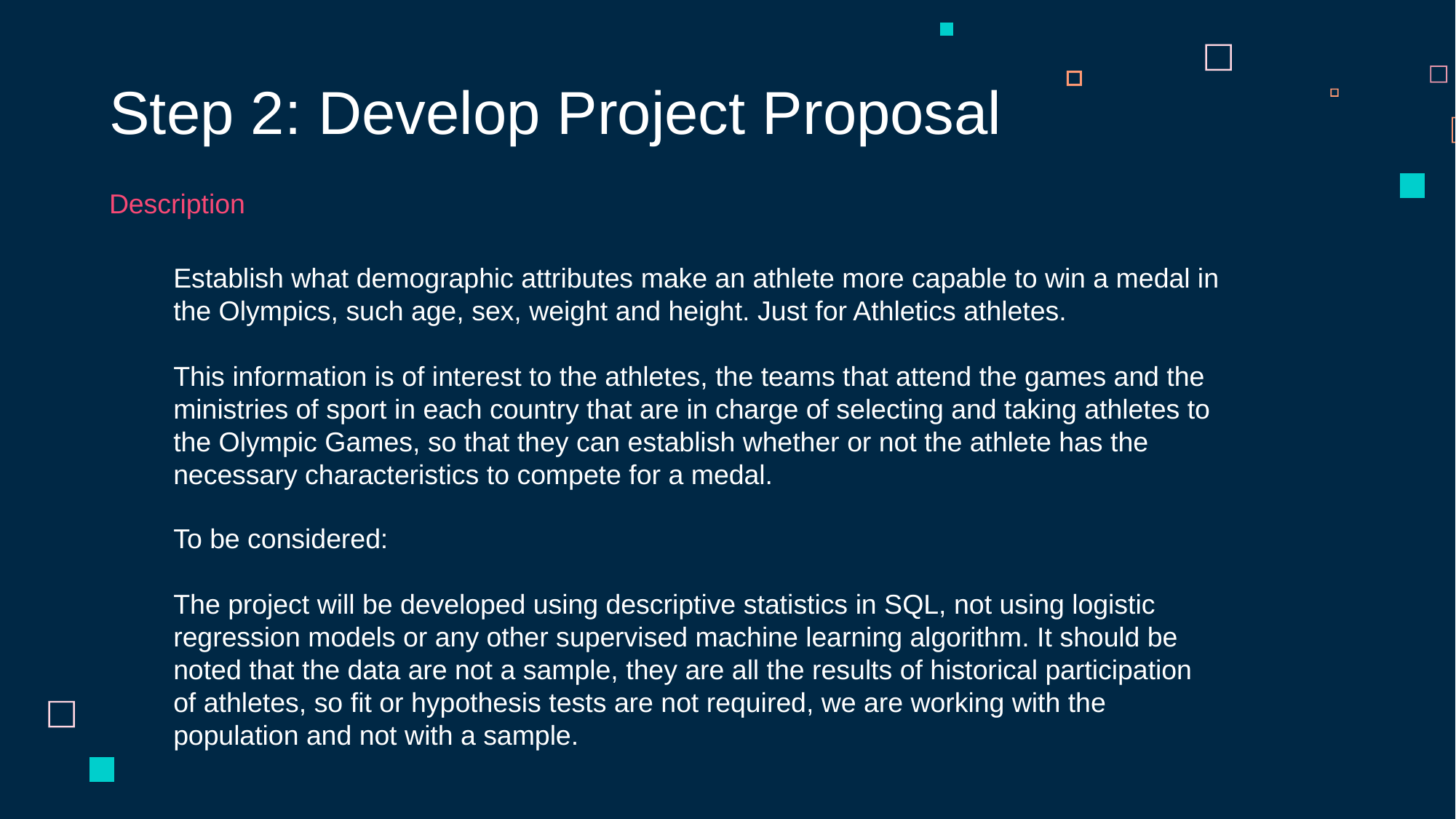

# Step 2: Develop Project Proposal
Description
Establish what demographic attributes make an athlete more capable to win a medal in the Olympics, such age, sex, weight and height. Just for Athletics athletes.

This information is of interest to the athletes, the teams that attend the games and the ministries of sport in each country that are in charge of selecting and taking athletes to the Olympic Games, so that they can establish whether or not the athlete has the necessary characteristics to compete for a medal.
To be considered:

The project will be developed using descriptive statistics in SQL, not using logistic regression models or any other supervised machine learning algorithm. It should be noted that the data are not a sample, they are all the results of historical participation of athletes, so fit or hypothesis tests are not required, we are working with the population and not with a sample.